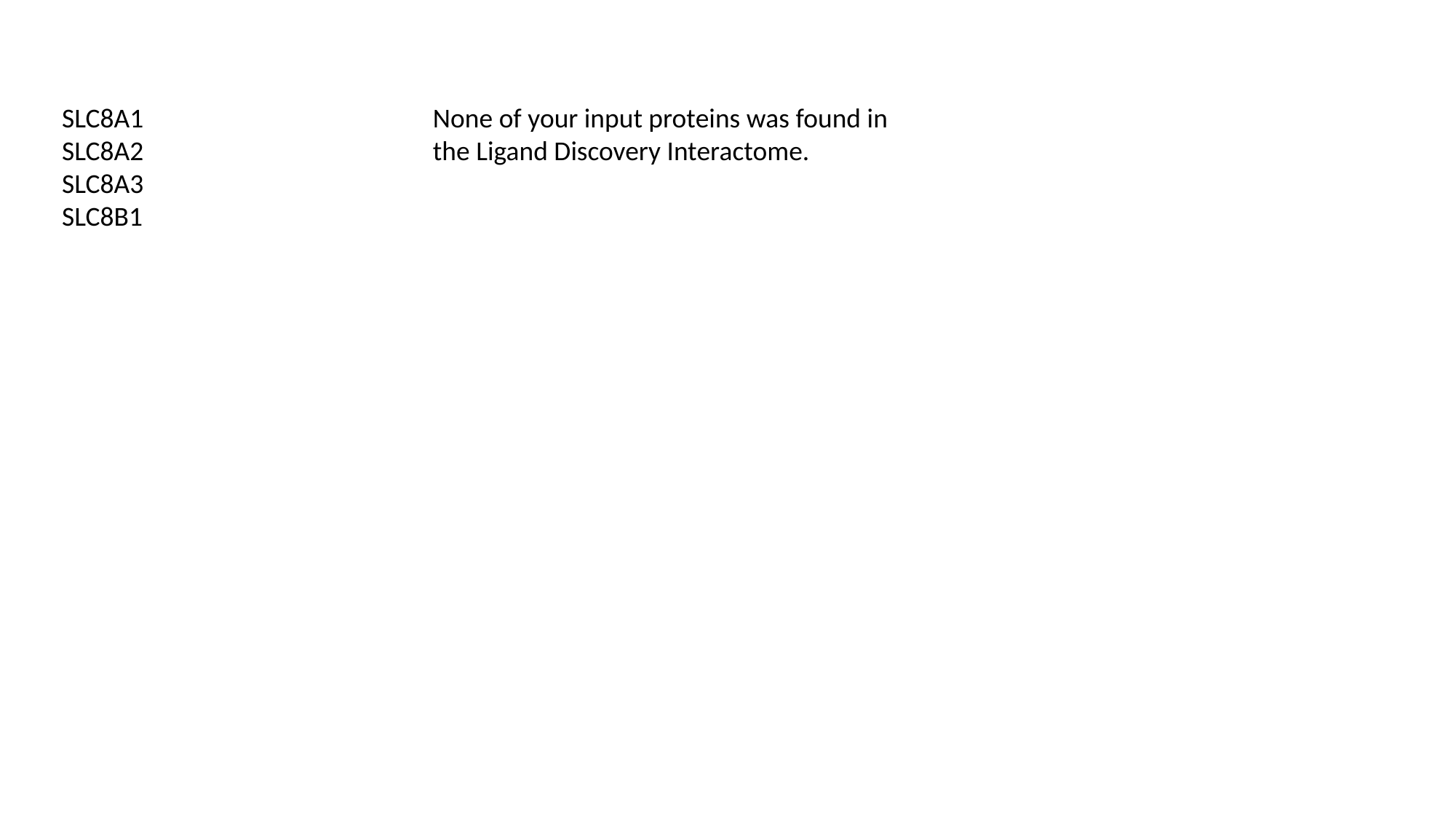

SLC8A1
SLC8A2
SLC8A3
SLC8B1
None of your input proteins was found in the Ligand Discovery Interactome.